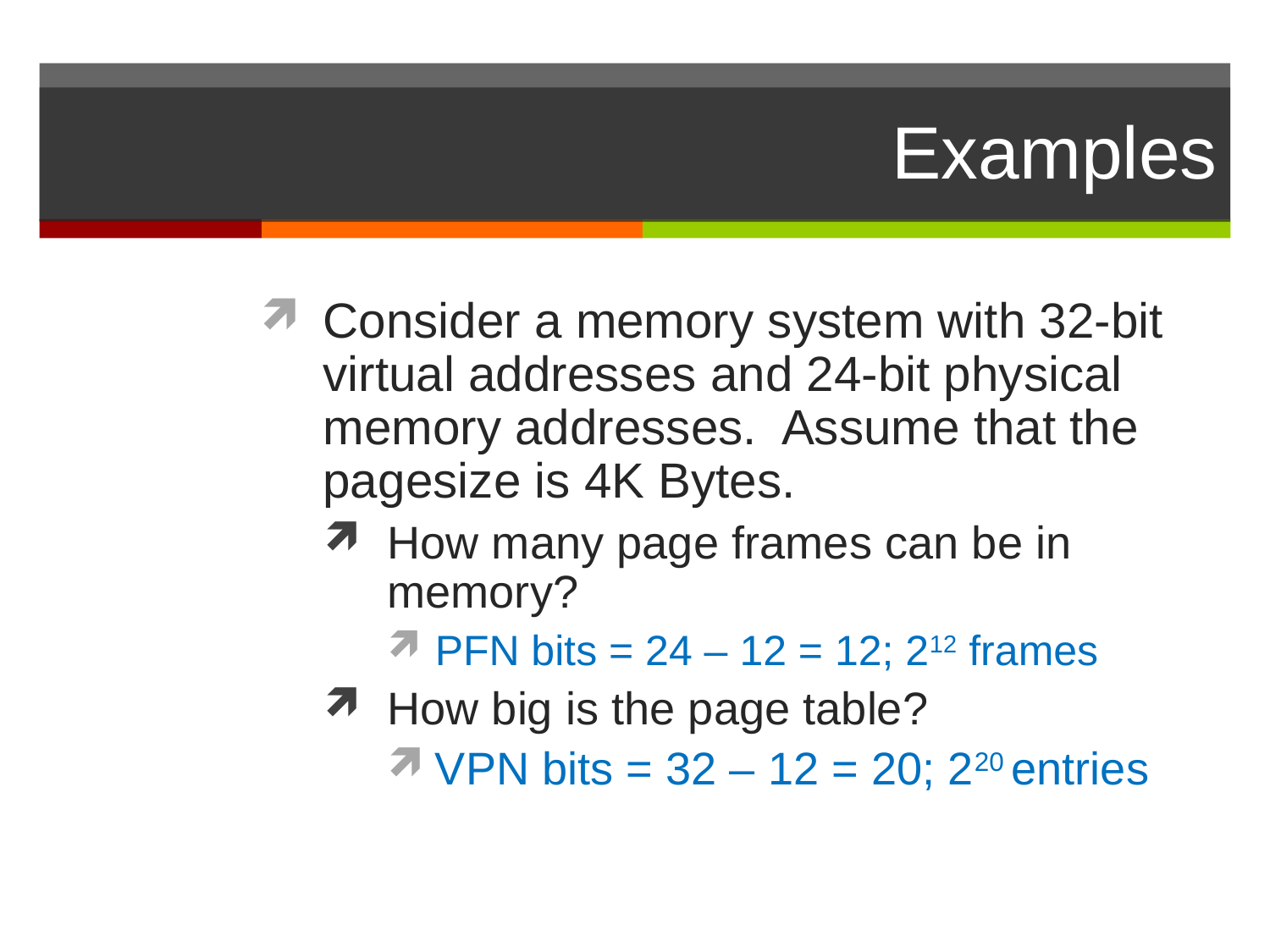

# Examples
Consider a memory system with 32-bit virtual addresses and 24-bit physical memory addresses.  Assume that the pagesize is 4K Bytes.
How many page frames can be in memory?
PFN bits = 24 – 12 = 12; 212 frames
How big is the page table?
VPN bits = 32 – 12 = 20; 220 entries